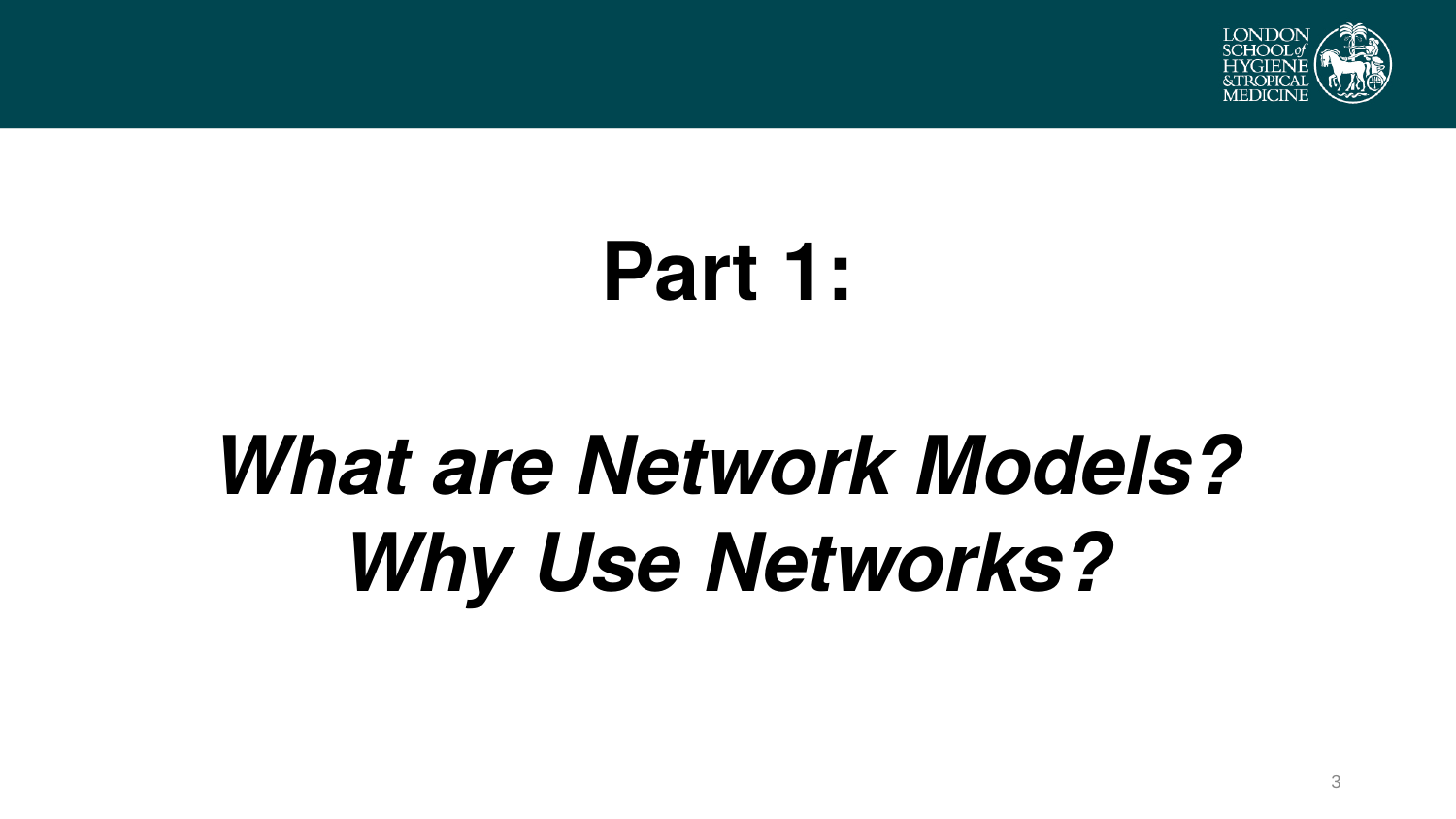

Part 1:

What are Network Models?
Why Use Networks?
3